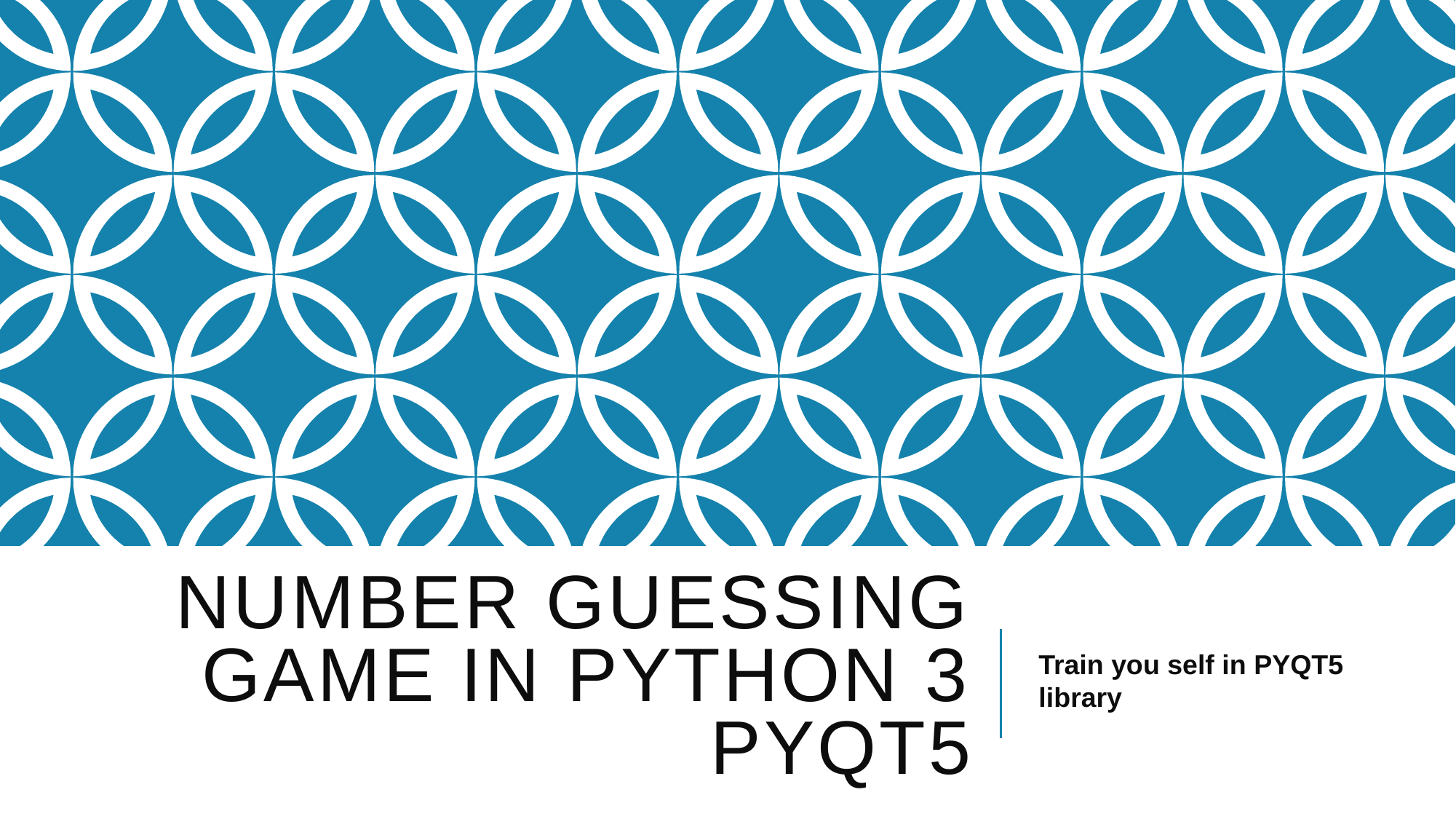

# Number guessing game in python 3 PyQt5
Train you self in PYQT5 library